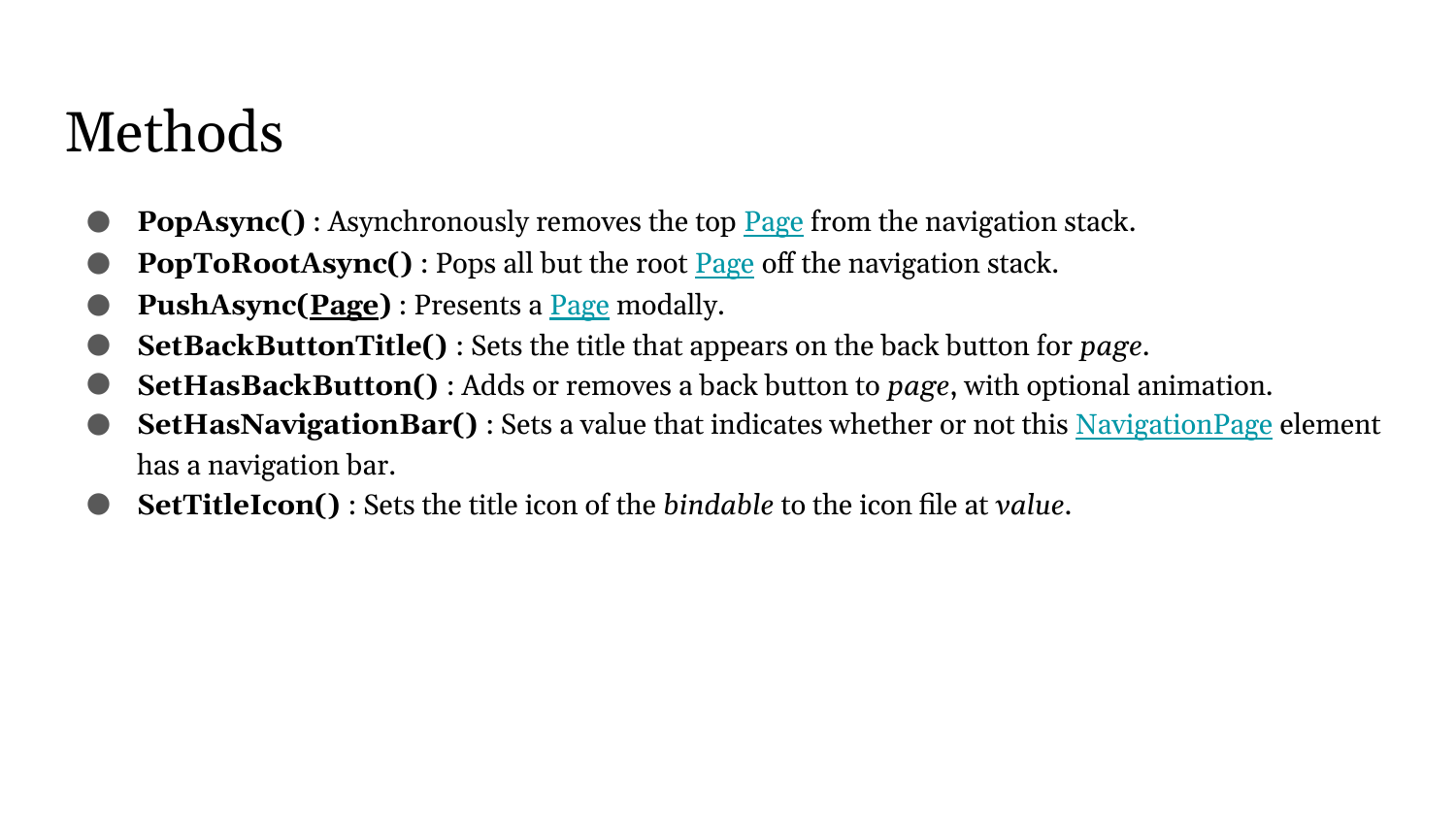

# Methods
PopAsync() : Asynchronously removes the top Page from the navigation stack.
PopToRootAsync() : Pops all but the root Page off the navigation stack.
PushAsync(Page) : Presents a Page modally.
SetBackButtonTitle() : Sets the title that appears on the back button for page.
SetHasBackButton() : Adds or removes a back button to page, with optional animation.
SetHasNavigationBar() : Sets a value that indicates whether or not this NavigationPage element has a navigation bar.
SetTitleIcon() : Sets the title icon of the bindable to the icon file at value.